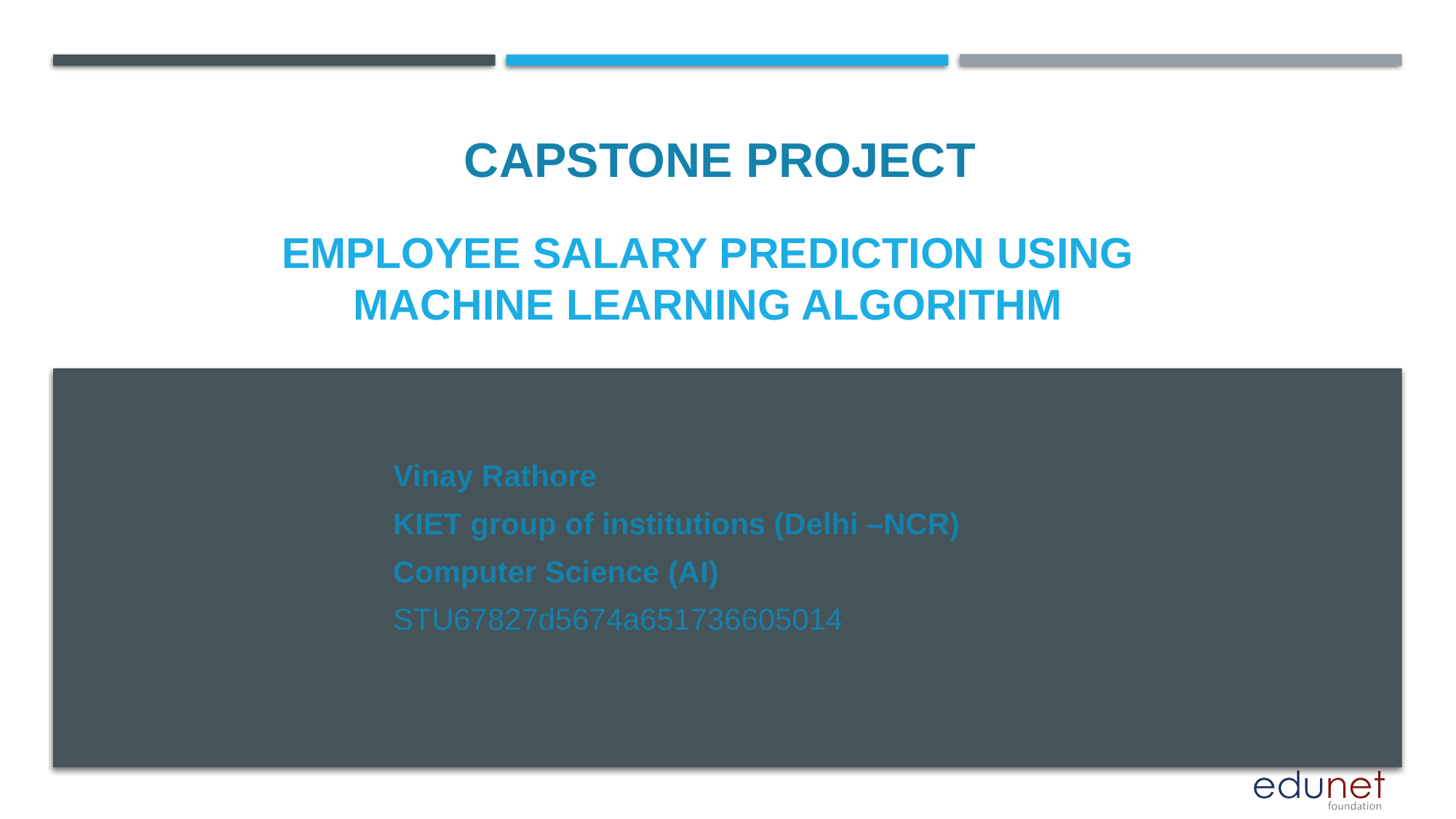

CAPSTONE PROJECT
# Employee salary prediction using MACHINE LEARNING ALGORITHM
Vinay Rathore
KIET group of institutions (Delhi –NCR)
Computer Science (AI)
STU67827d5674a651736605014